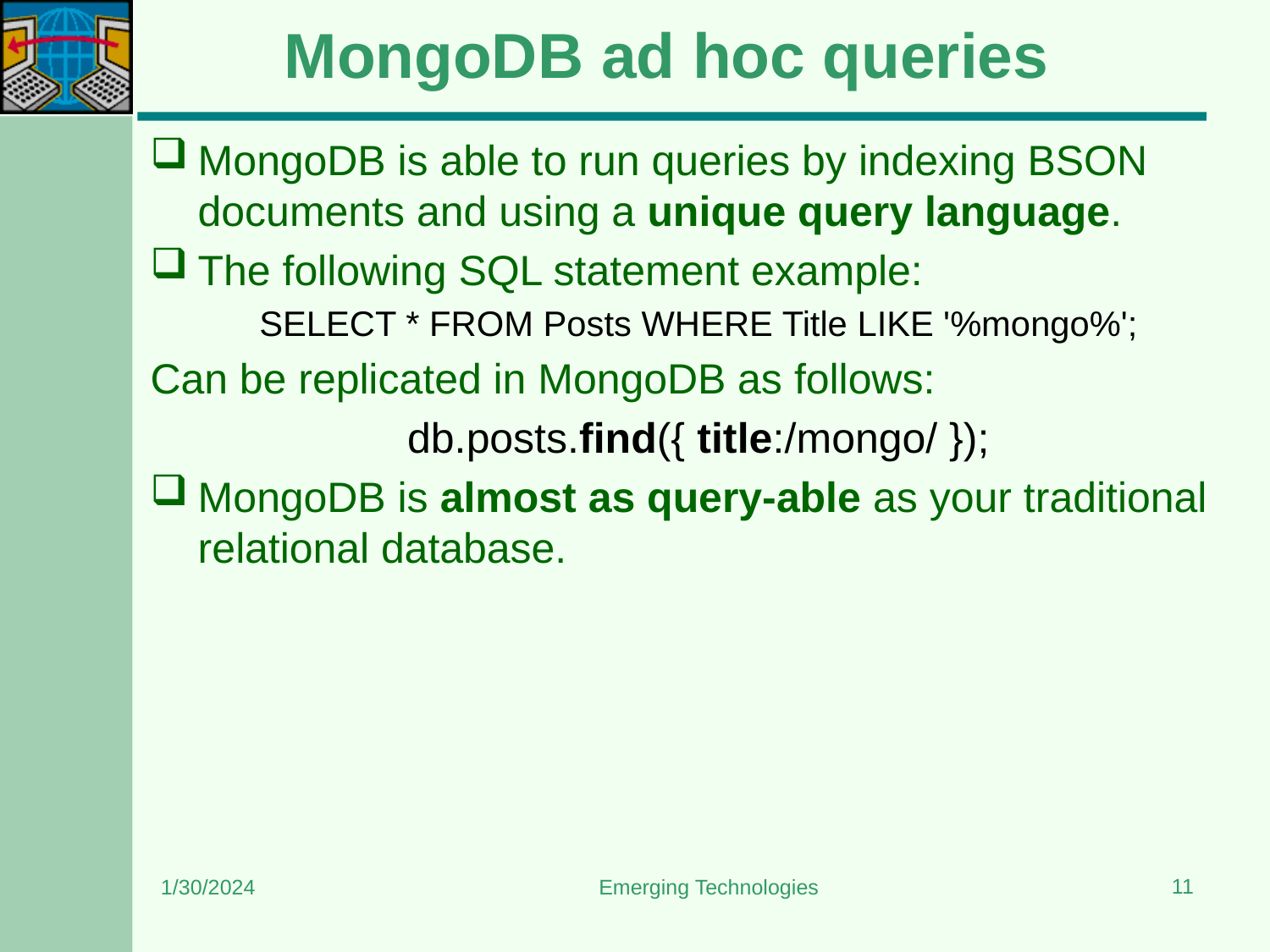

# MongoDB ad hoc queries
MongoDB is able to run queries by indexing BSON documents and using a unique query language.
The following SQL statement example:
SELECT * FROM Posts WHERE Title LIKE '%mongo%';
Can be replicated in MongoDB as follows:
db.posts.find({ title:/mongo/ });
MongoDB is almost as query-able as your traditional relational database.
11
1/30/2024
Emerging Technologies